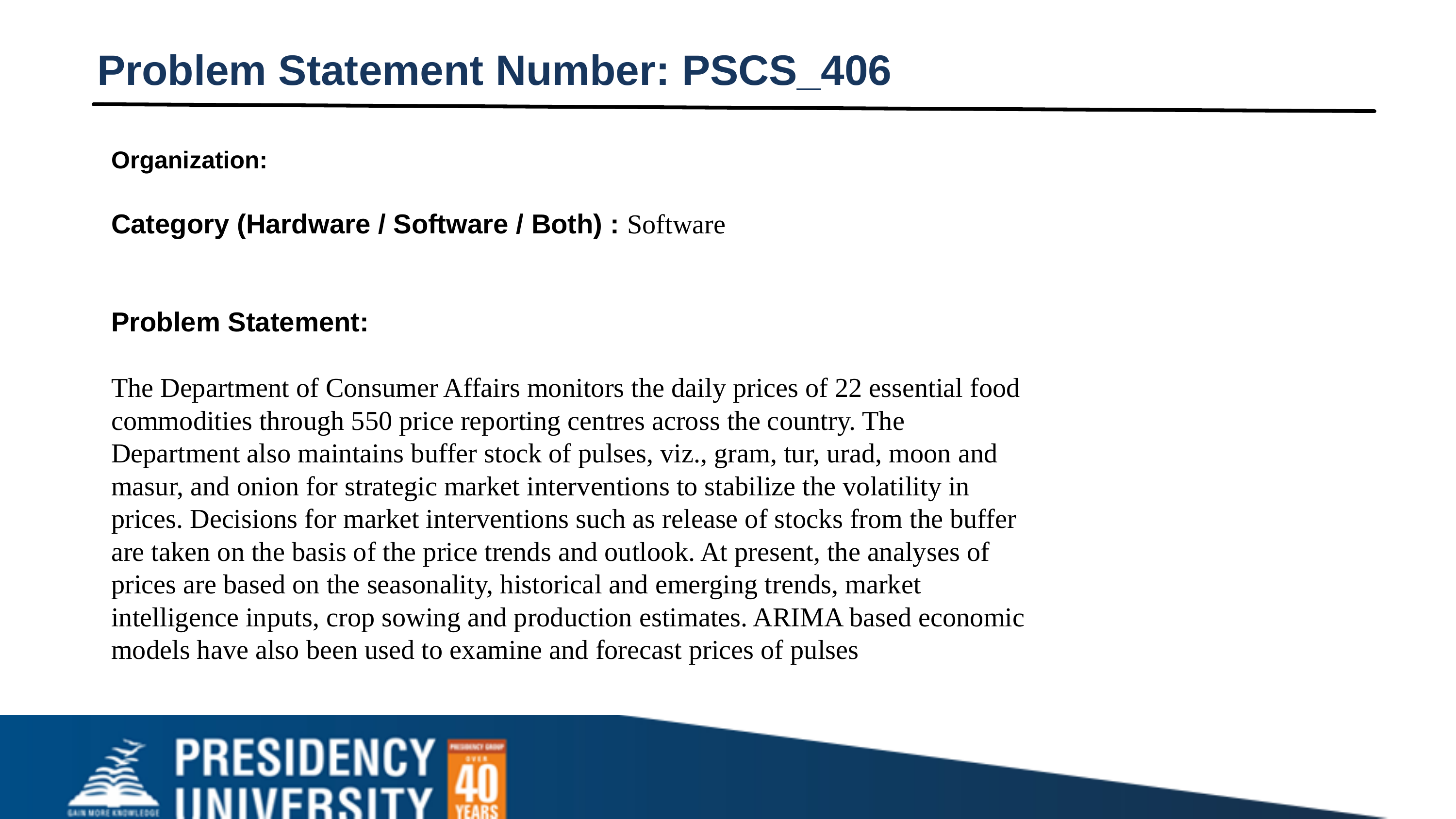

Problem Statement Number: PSCS_406

Organization:

Category (Hardware / Software / Both) : Software

Problem Statement:

The Department of Consumer Affairs monitors the daily prices of 22 essential food
commodities through 550 price reporting centres across the country. The
Department also maintains buffer stock of pulses, viz., gram, tur, urad, moon and
masur, and onion for strategic market interventions to stabilize the volatility in
prices. Decisions for market interventions such as release of stocks from the buffer
are taken on the basis of the price trends and outlook. At present, the analyses of
prices are based on the seasonality, historical and emerging trends, market
intelligence inputs, crop sowing and production estimates. ARIMA based economic
models have also been used to examine and forecast prices of pulses